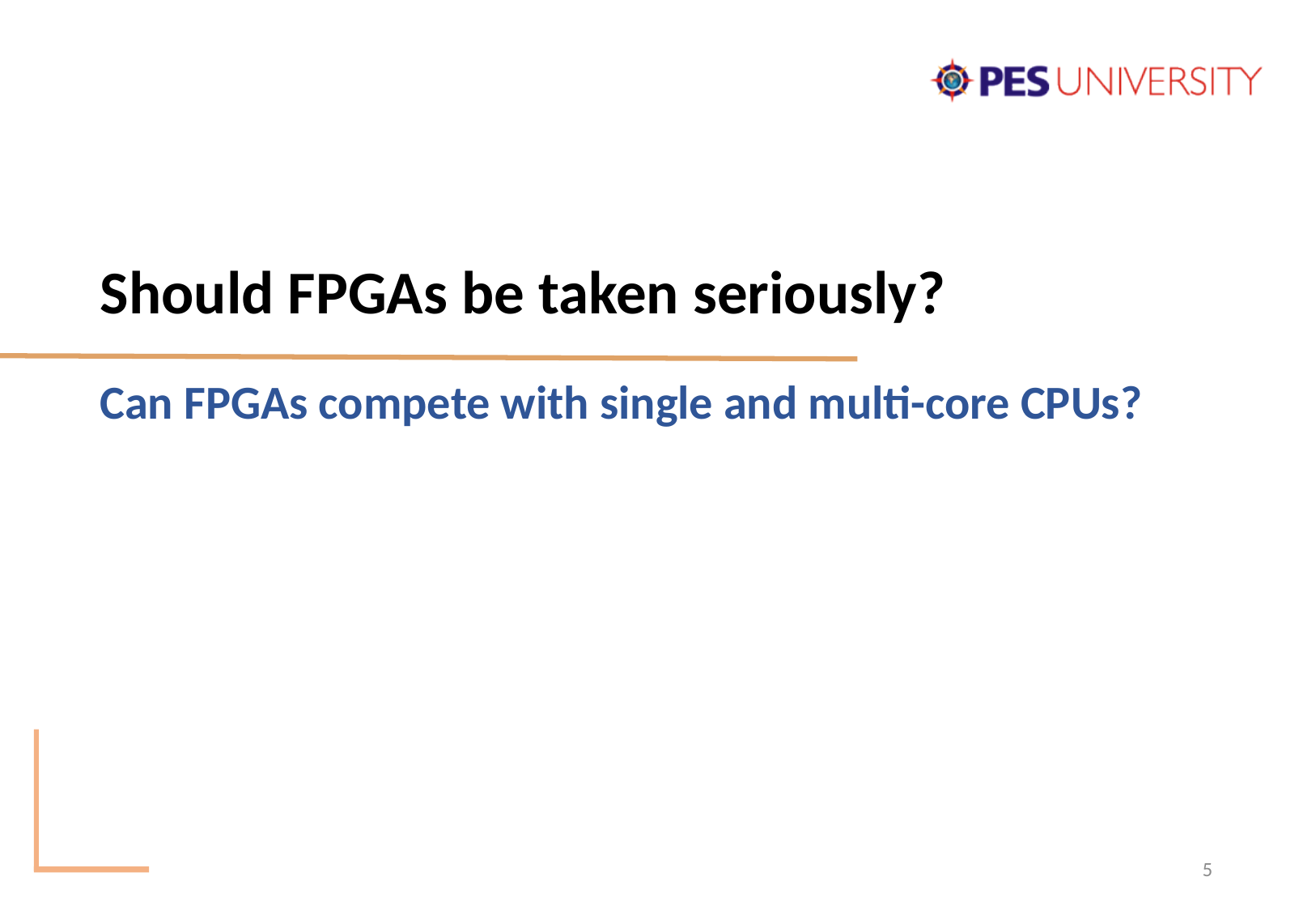

# Should FPGAs be taken seriously?
Can FPGAs compete with single and multi-core CPUs?

5